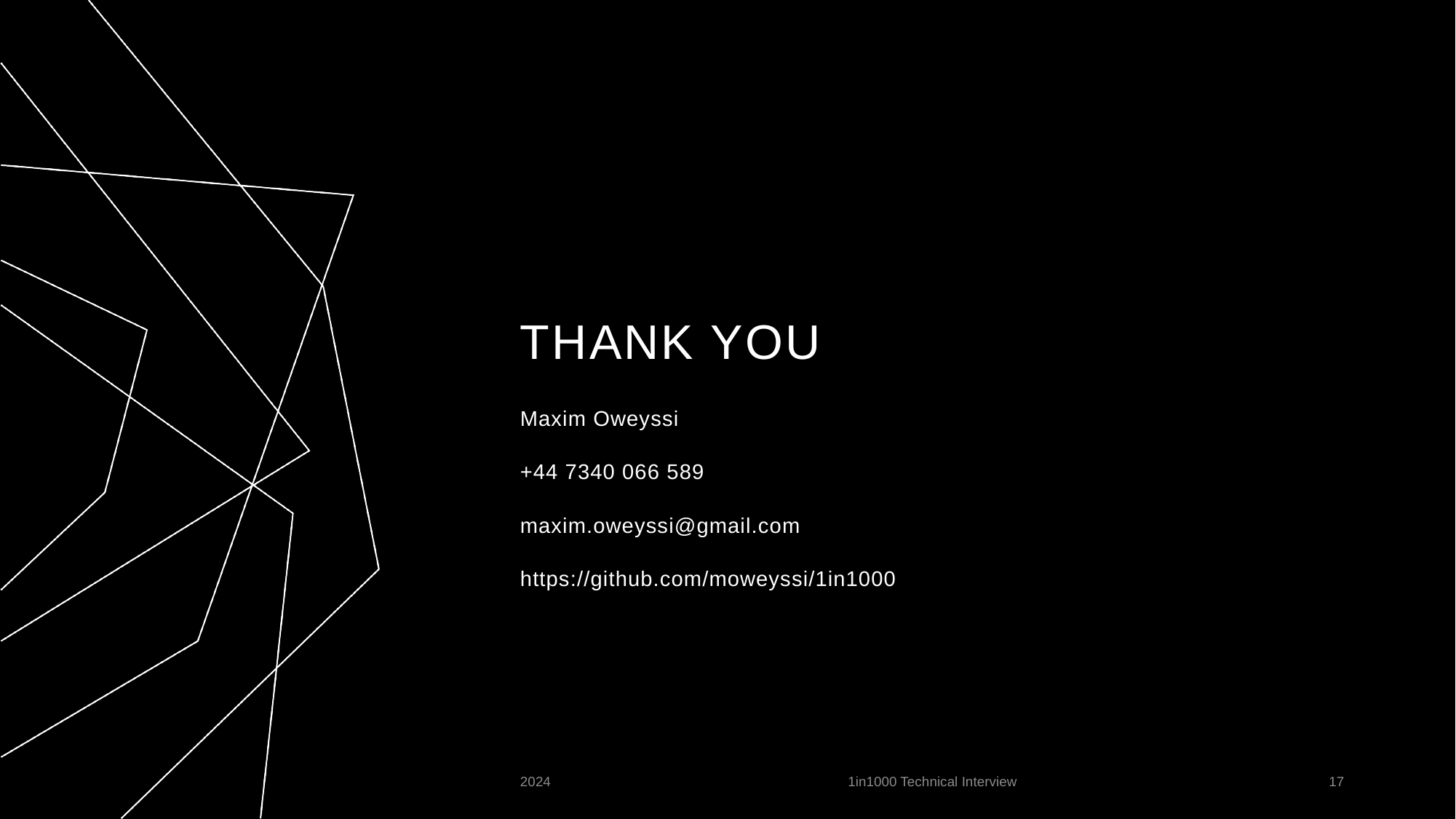

# THANK YOU
Maxim Oweyssi​
+44 7340 066 589
maxim.oweyssi@gmail.com
https://github.com/moweyssi/1in1000

2024
1in1000 Technical Interview
17